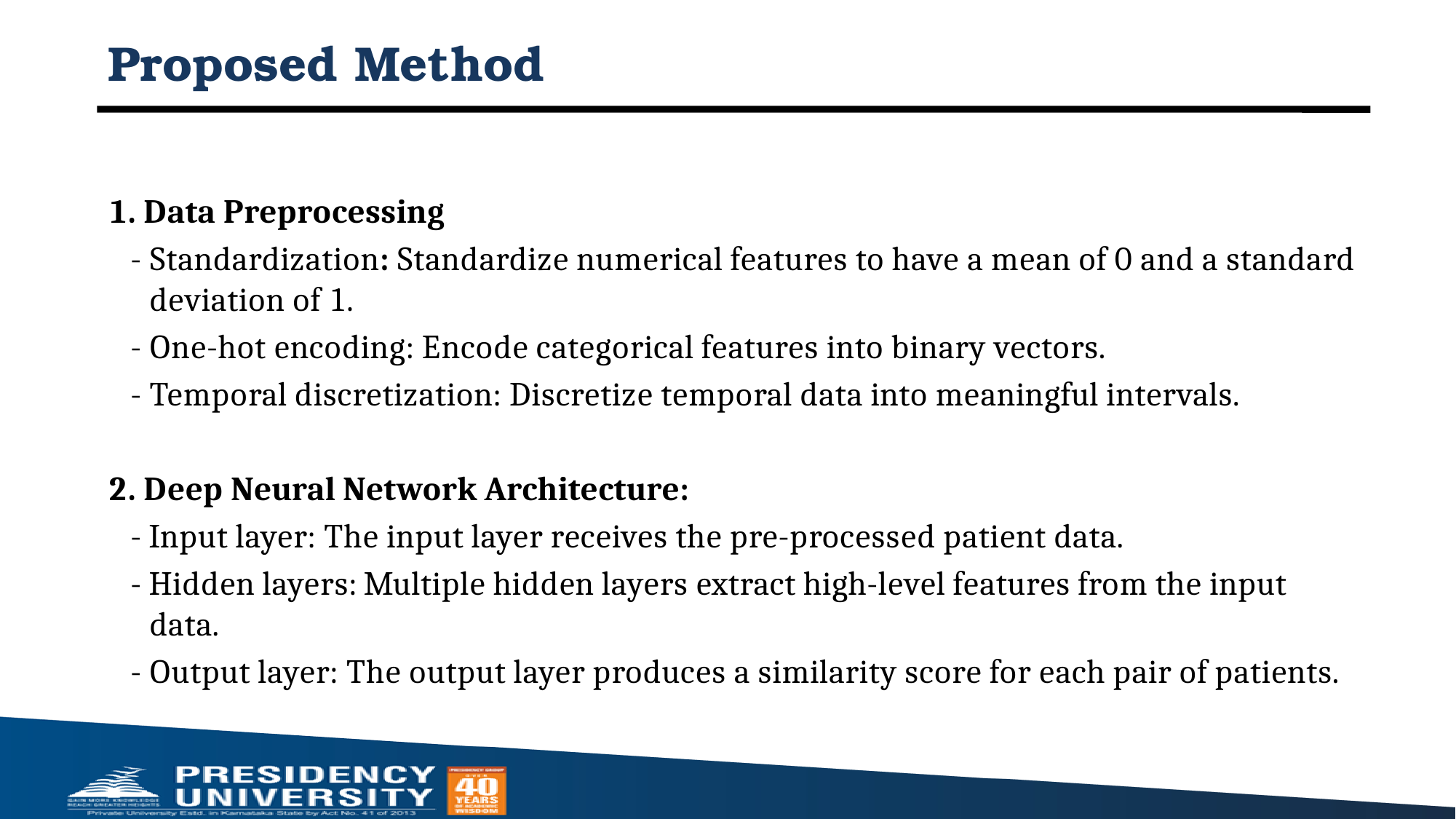

# Proposed Method

1. Data Preprocessing
   - Standardization: Standardize numerical features to have a mean of 0 and a standard deviation of 1.
   - One-hot encoding: Encode categorical features into binary vectors.
   - Temporal discretization: Discretize temporal data into meaningful intervals.

2. Deep Neural Network Architecture:
   - Input layer: The input layer receives the pre-processed patient data.
   - Hidden layers: Multiple hidden layers extract high-level features from the input data.
   - Output layer: The output layer produces a similarity score for each pair of patients.